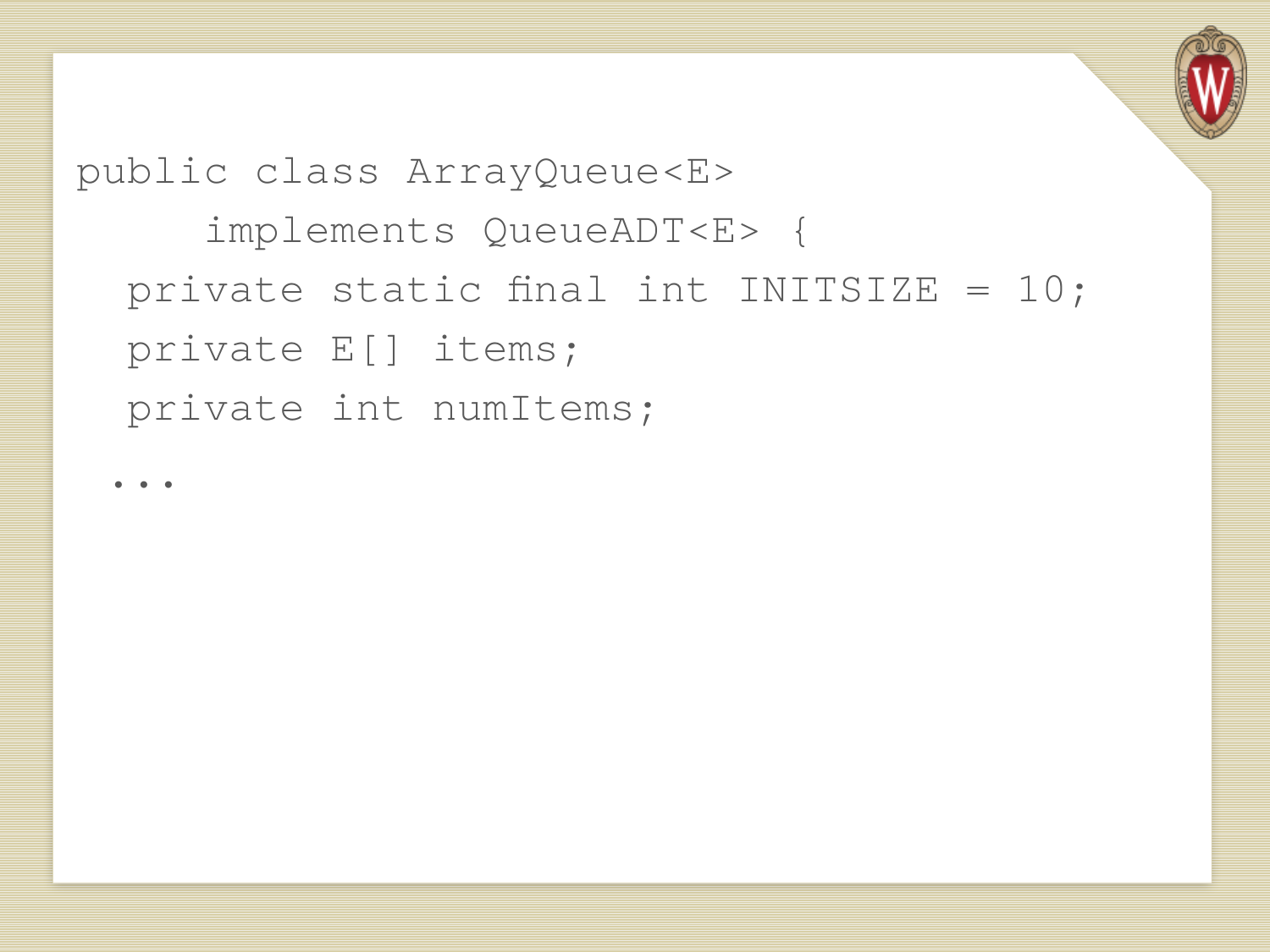

public class ArrayQueue<E>
   	implements QueueADT<E> {
  private static final int INITSIZE = 10;
  private E[] items;
  private int numItems;
   . . .